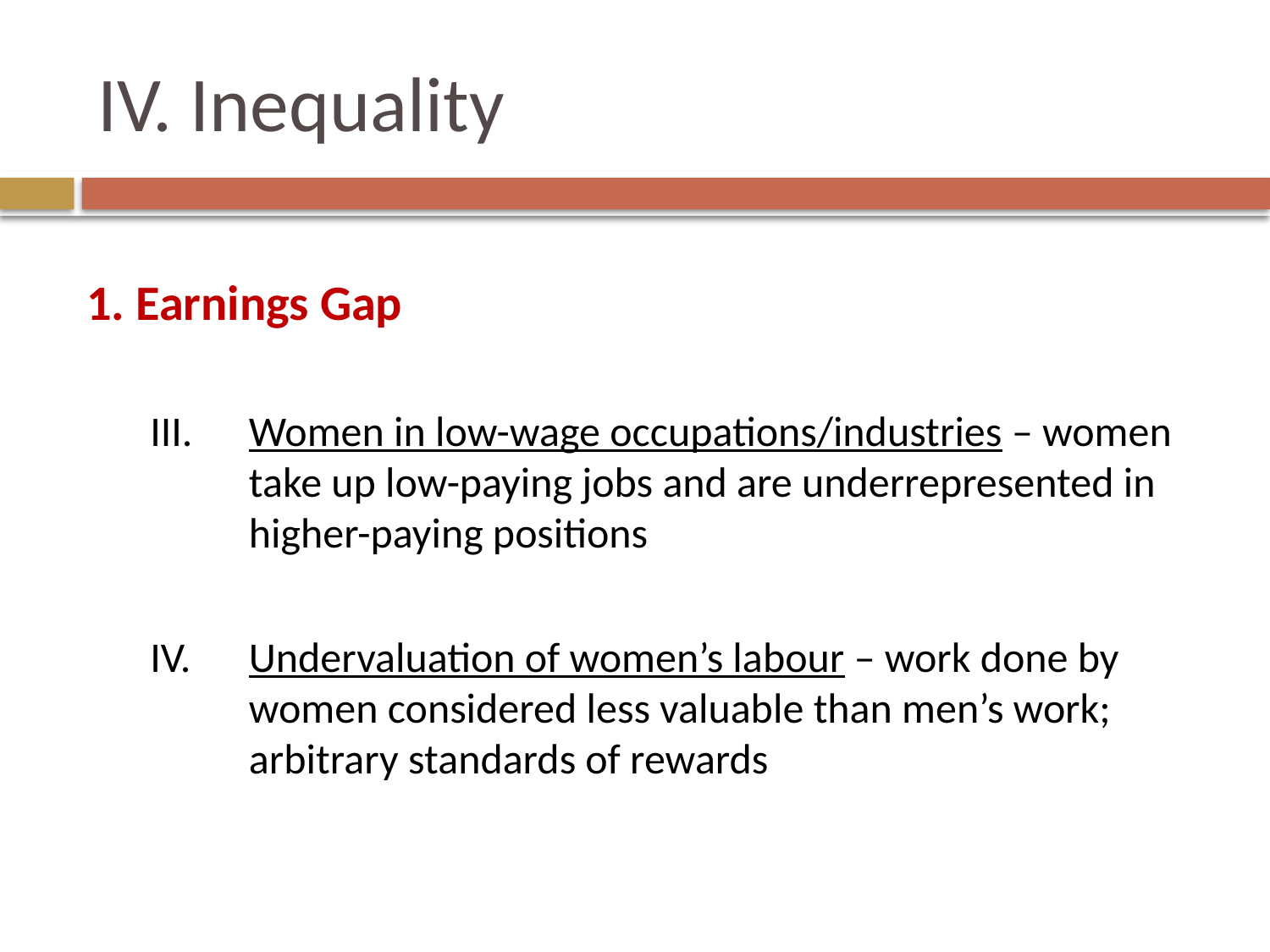

# IV. Inequality
1. Earnings Gap
III. 	Women in low-wage occupations/industries – women take up low-paying jobs and are underrepresented in higher-paying positions
IV. 	Undervaluation of women’s labour – work done by women considered less valuable than men’s work; arbitrary standards of rewards